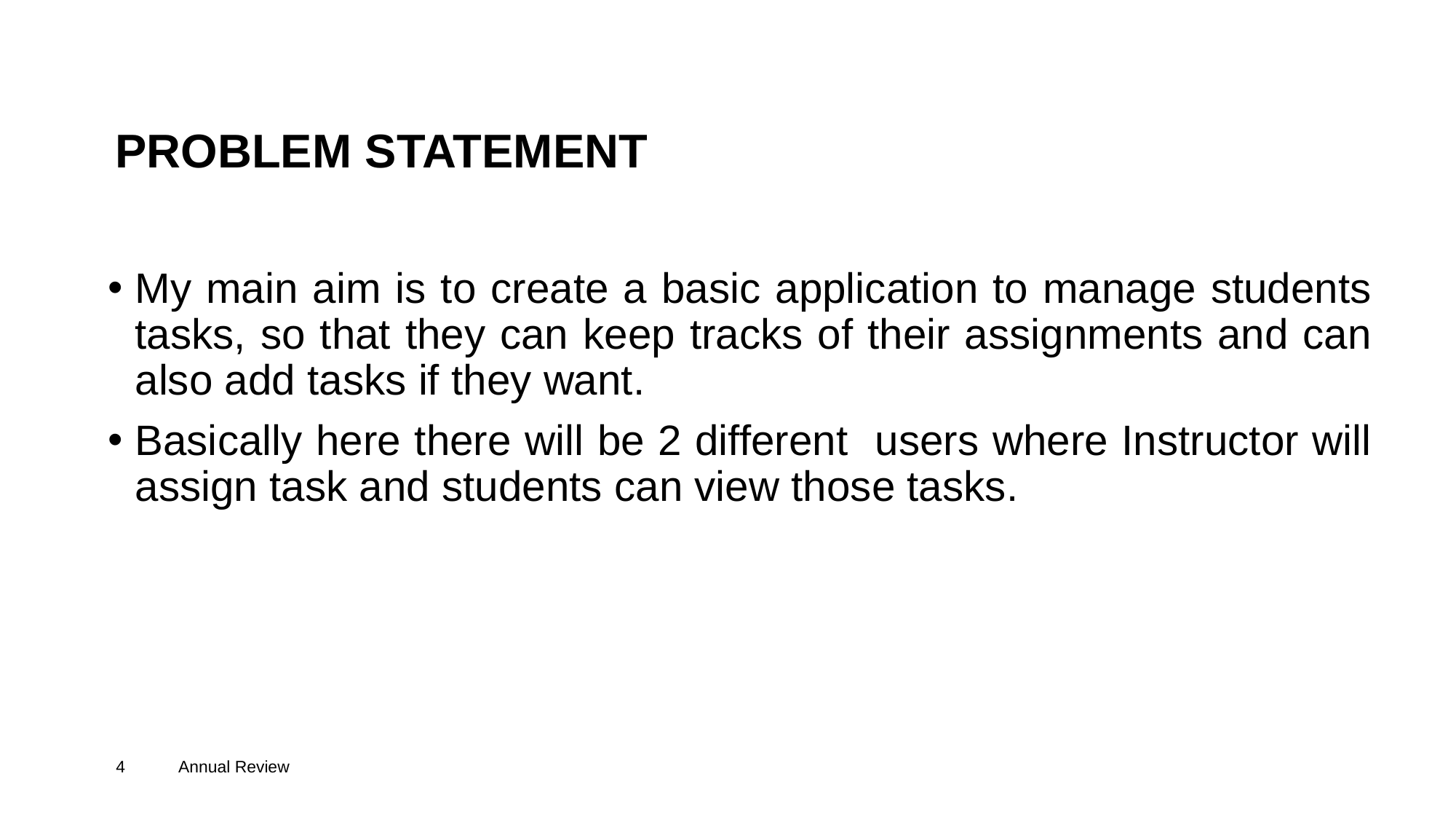

# PROBLEM STATEMENT
My main aim is to create a basic application to manage students tasks, so that they can keep tracks of their assignments and can also add tasks if they want.
Basically here there will be 2 different  users where Instructor will assign task and students can view those tasks.
4
Annual Review